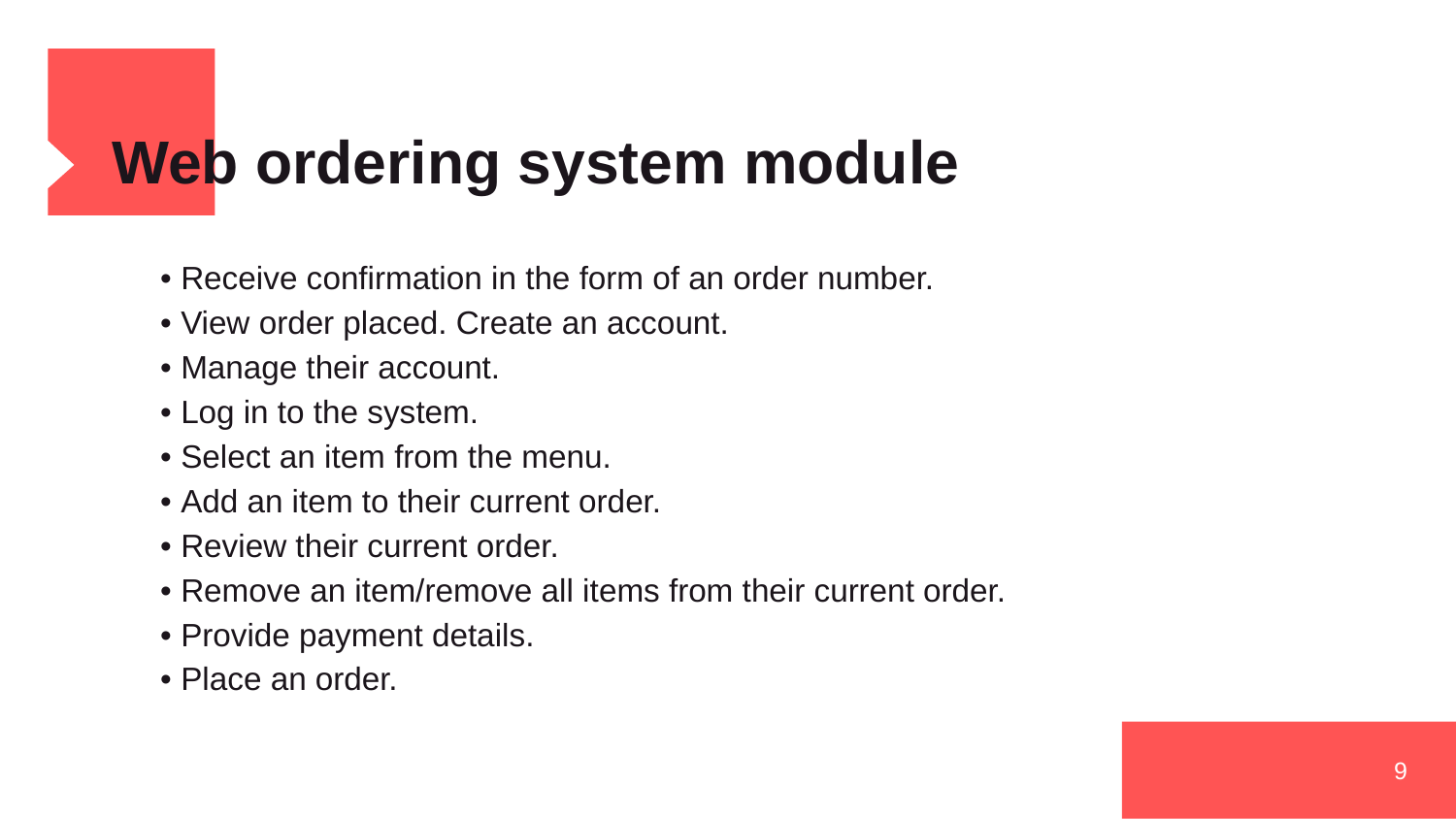

# Web ordering system module
• Receive confirmation in the form of an order number.
• View order placed. Create an account.
• Manage their account.
• Log in to the system.
• Select an item from the menu.
• Add an item to their current order.
• Review their current order.
• Remove an item/remove all items from their current order.
• Provide payment details.
• Place an order.
9